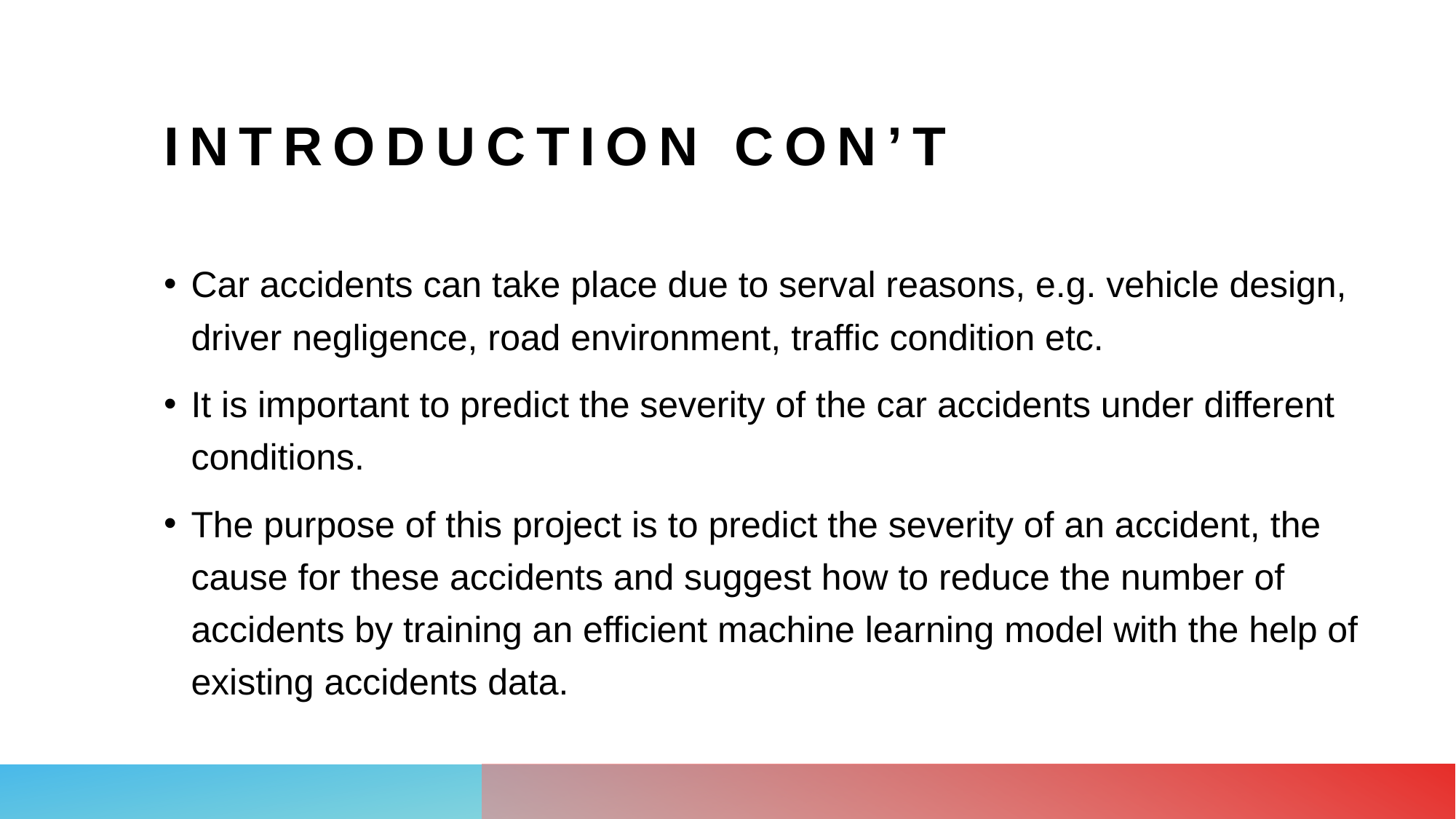

# INTRODUCTION CON’T
Car accidents can take place due to serval reasons, e.g. vehicle design, driver negligence, road environment, traffic condition etc.
It is important to predict the severity of the car accidents under different conditions.
The purpose of this project is to predict the severity of an accident, the cause for these accidents and suggest how to reduce the number of accidents by training an efficient machine learning model with the help of existing accidents data.